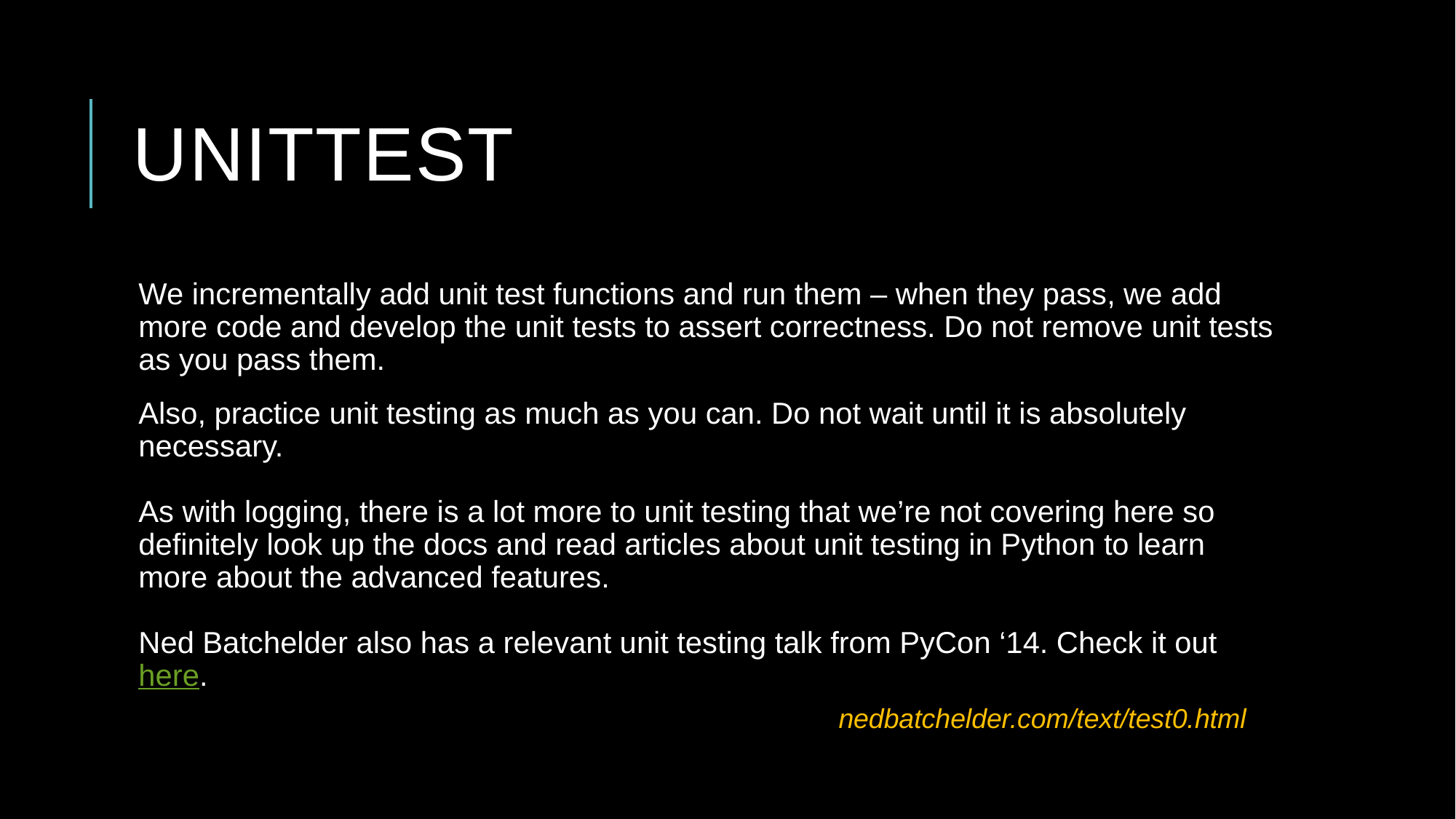

# unittest
We incrementally add unit test functions and run them – when they pass, we add more code and develop the unit tests to assert correctness. Do not remove unit tests as you pass them.
Also, practice unit testing as much as you can. Do not wait until it is absolutely necessary.
As with logging, there is a lot more to unit testing that we’re not covering here so definitely look up the docs and read articles about unit testing in Python to learn more about the advanced features.
Ned Batchelder also has a relevant unit testing talk from PyCon ‘14. Check it out here.
nedbatchelder.com/text/test0.html